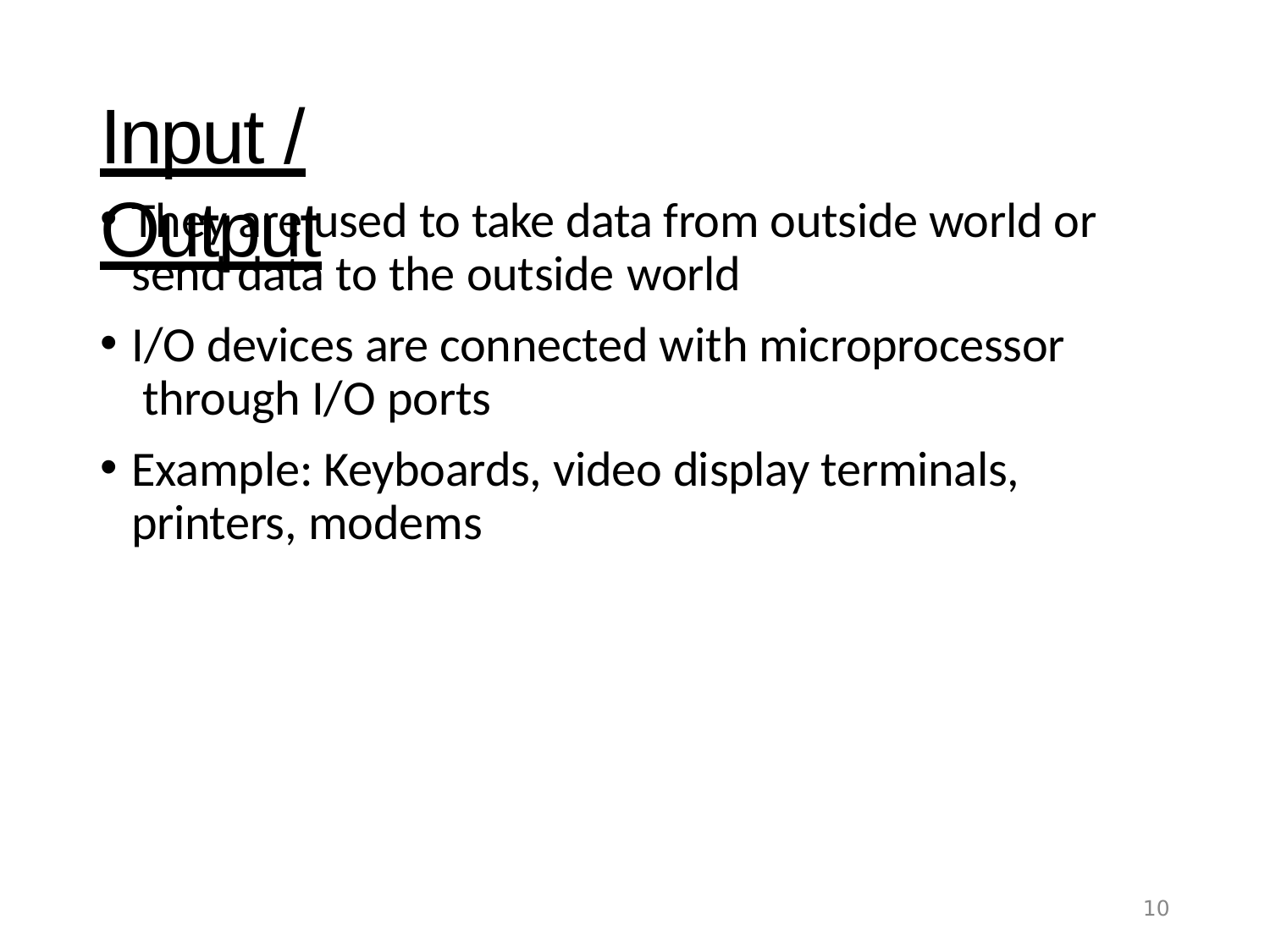

# Input / Output
They are used to take data from outside world or  send data to the outside world
I/O devices are connected with microprocessor  through I/O ports
Example: Keyboards, video display terminals,  printers, modems
10